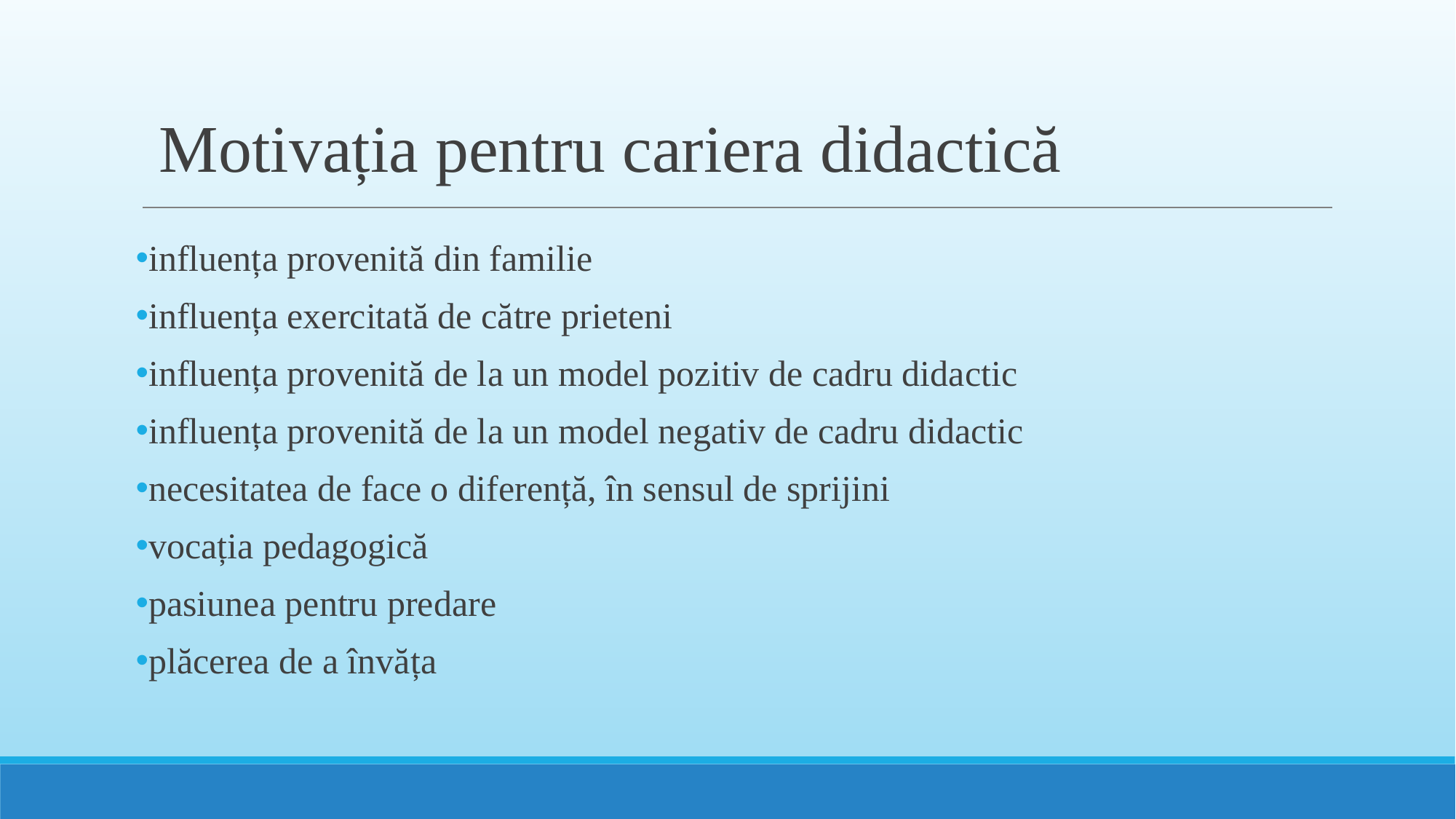

# Motivația pentru cariera didactică
influența provenită din familie
influența exercitată de către prieteni
influența provenită de la un model pozitiv de cadru didactic
influența provenită de la un model negativ de cadru didactic
necesitatea de face o diferență, în sensul de sprijini
vocația pedagogică
pasiunea pentru predare
plăcerea de a învăța